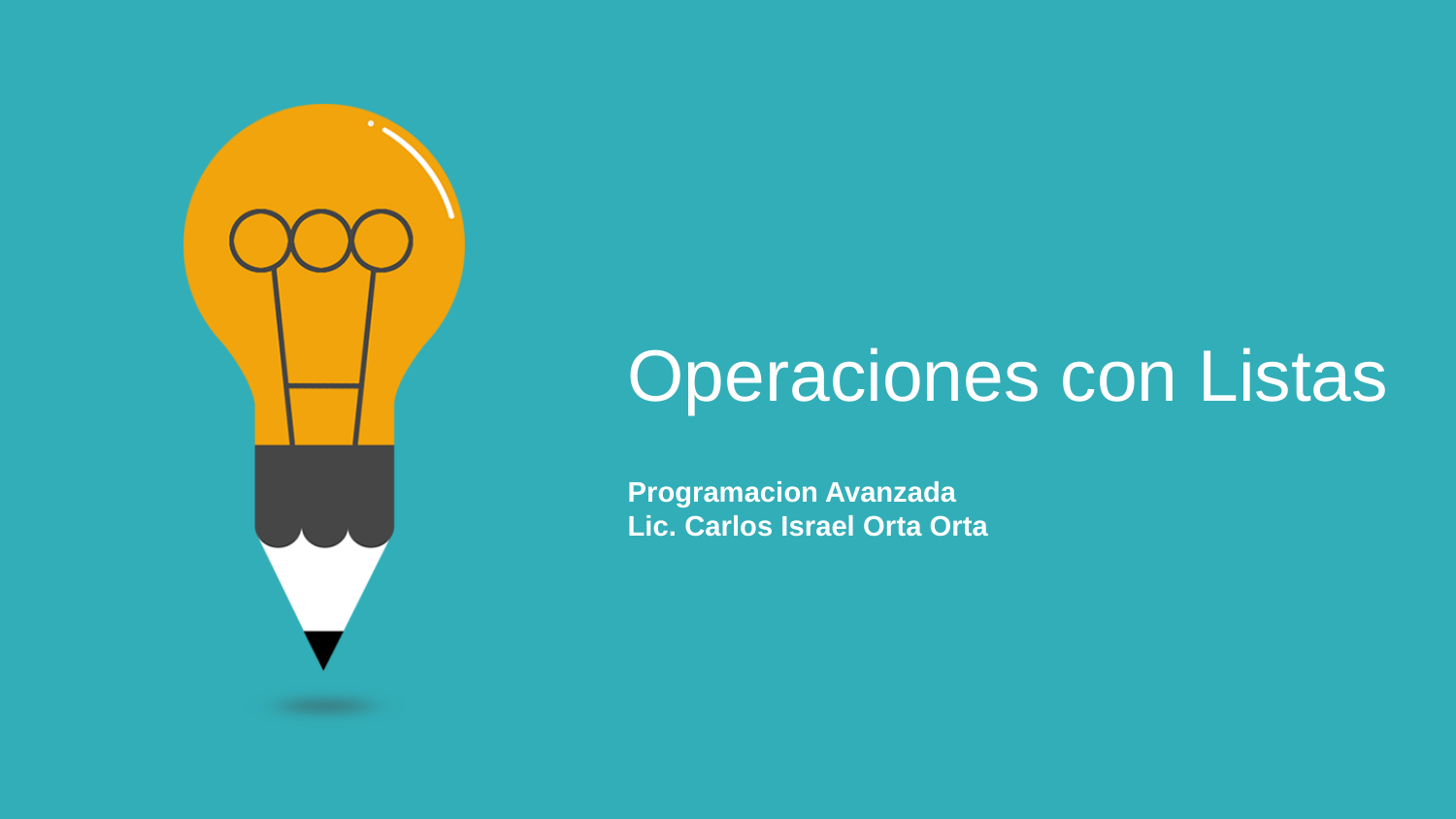

Operaciones con Listas
Programacion Avanzada
Lic. Carlos Israel Orta Orta